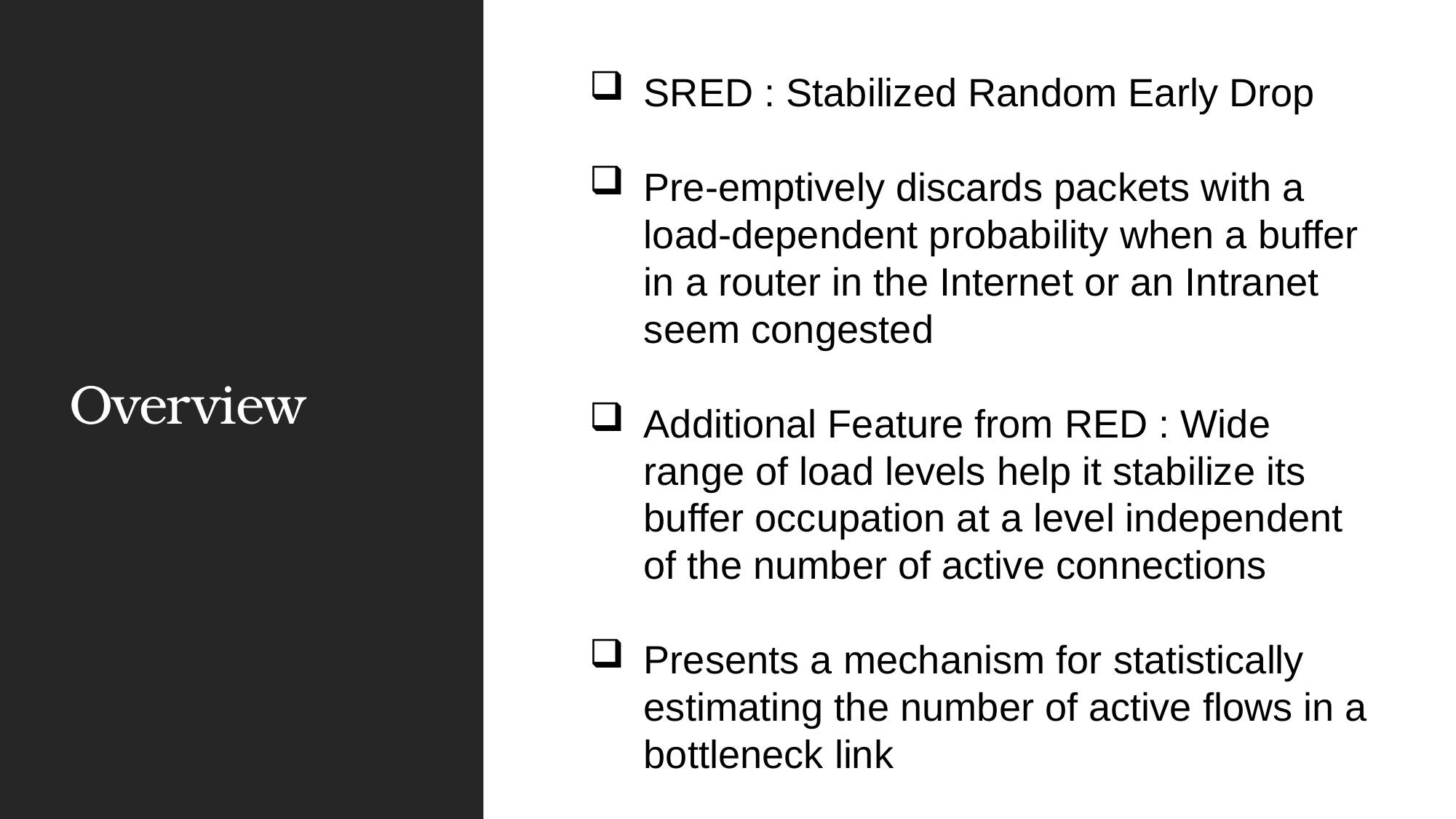

# Overview
SRED : Stabilized Random Early Drop

Pre-emptively discards packets with a load-dependent probability when a buffer in a router in the Internet or an Intranet seem congested

Additional Feature from RED : Wide range of load levels help it stabilize its buffer occupation at a level independent of the number of active connections

Presents a mechanism for statistically estimating the number of active flows in a bottleneck link